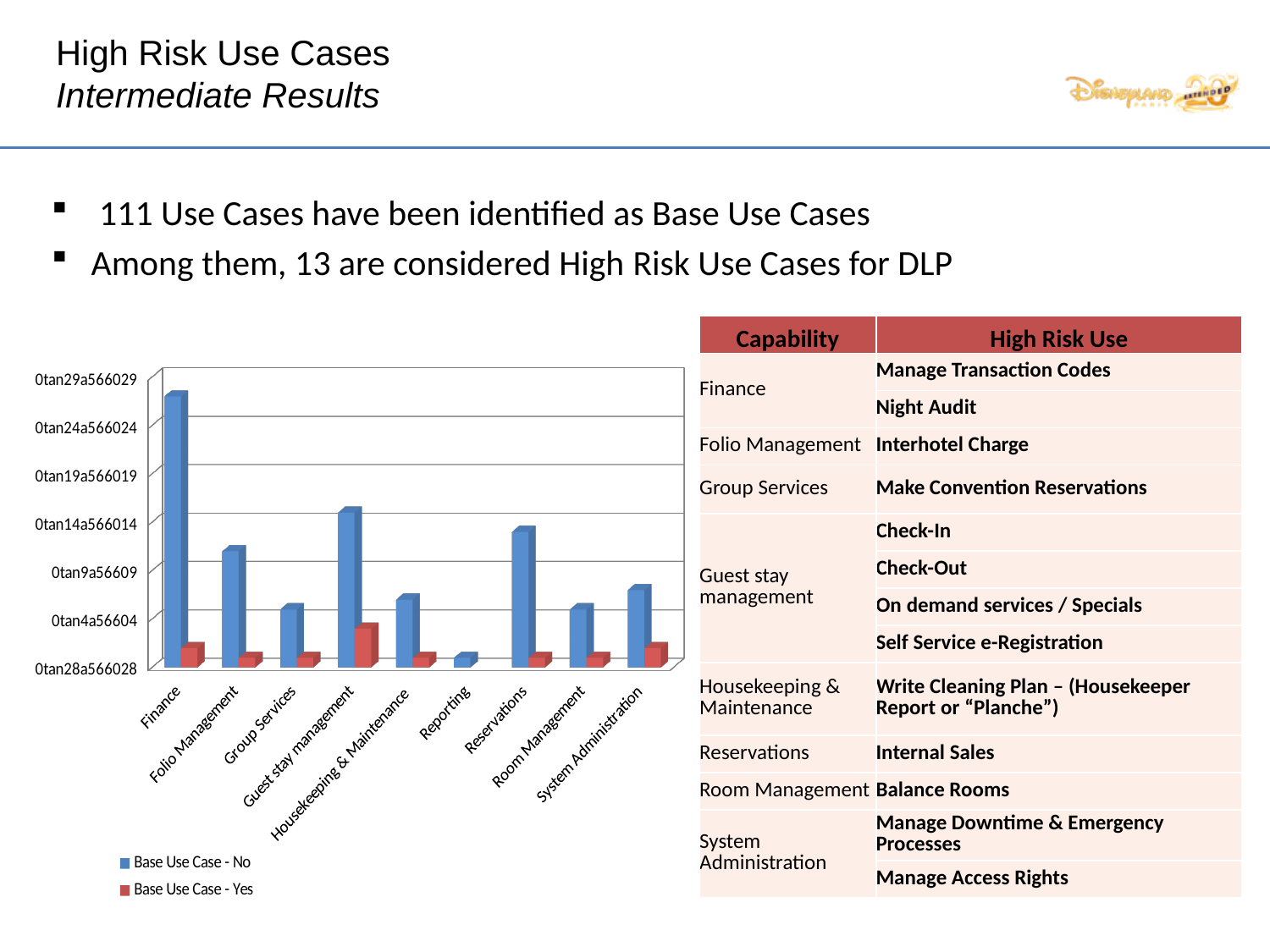

# High Risk Use Cases Intermediate Results
111 Use Cases have been identified as Base Use Cases
Among them, 13 are considered High Risk Use Cases for DLP
| Capability | High Risk Use |
| --- | --- |
| Finance | Manage Transaction Codes |
|  | Night Audit |
| Folio Management | Interhotel Charge |
| Group Services | Make Convention Reservations |
| Guest stay management | Check-In |
|  | Check-Out |
|  | On demand services / Specials |
|  | Self Service e-Registration |
| Housekeeping & Maintenance | Write Cleaning Plan – (Housekeeper Report or “Planche”) |
| Reservations | Internal Sales |
| Room Management | Balance Rooms |
| System Administration | Manage Downtime & Emergency Processes |
|  | Manage Access Rights |

[unsupported chart]